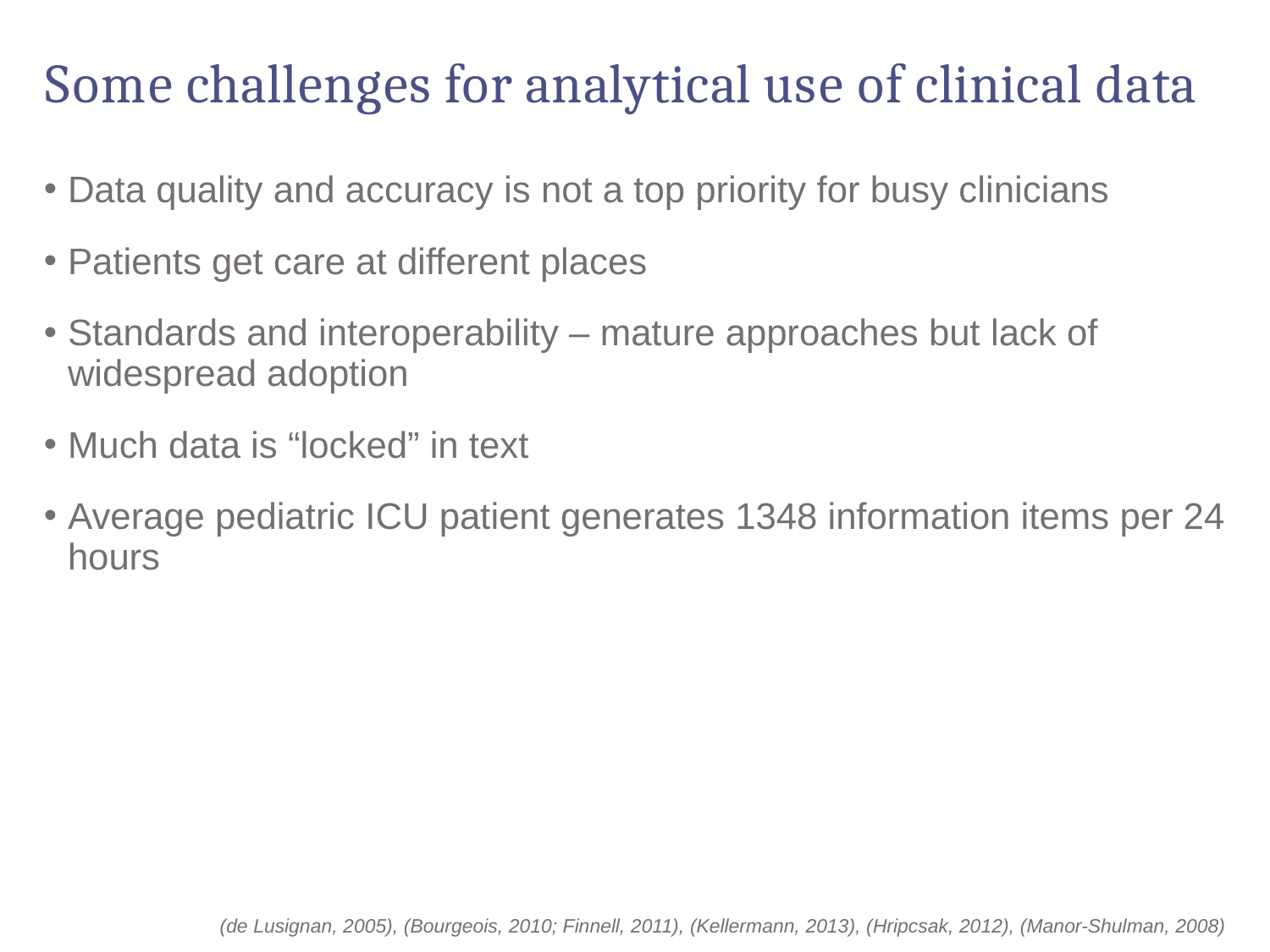

# Some challenges for analytical use of clinical data
Data quality and accuracy is not a top priority for busy clinicians
Patients get care at different places
Standards and interoperability – mature approaches but lack of widespread adoption
Much data is “locked” in text
Average pediatric ICU patient generates 1348 information items per 24 hours
(de Lusignan, 2005), (Bourgeois, 2010; Finnell, 2011), (Kellermann, 2013), (Hripcsak, 2012), (Manor-Shulman, 2008)